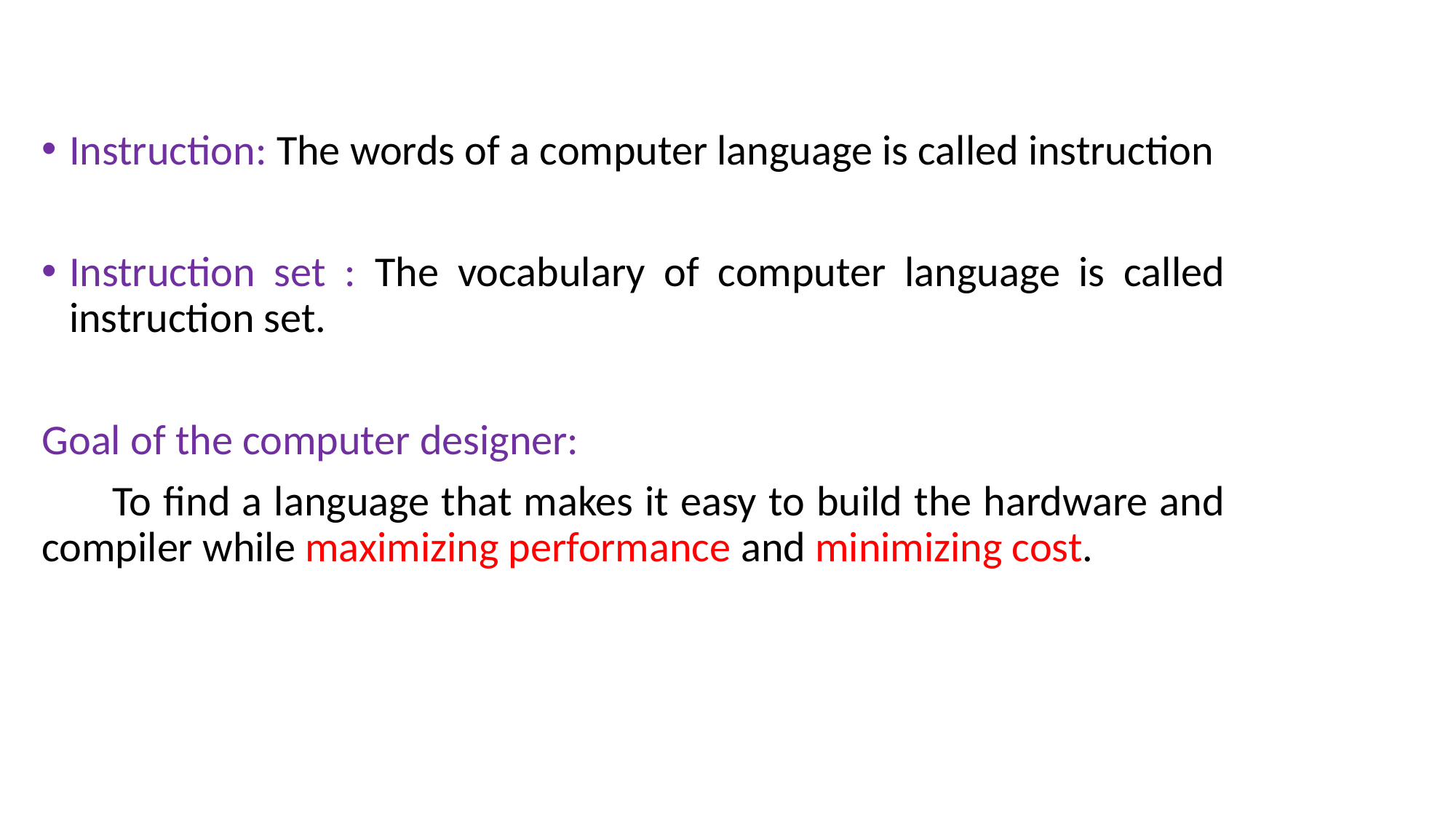

Instruction: The words of a computer language is called instruction

Instruction set : The vocabulary of computer language is called instruction set.

Goal of the computer designer:
      To find a language that makes it easy to build the hardware and compiler while maximizing performance and minimizing cost.